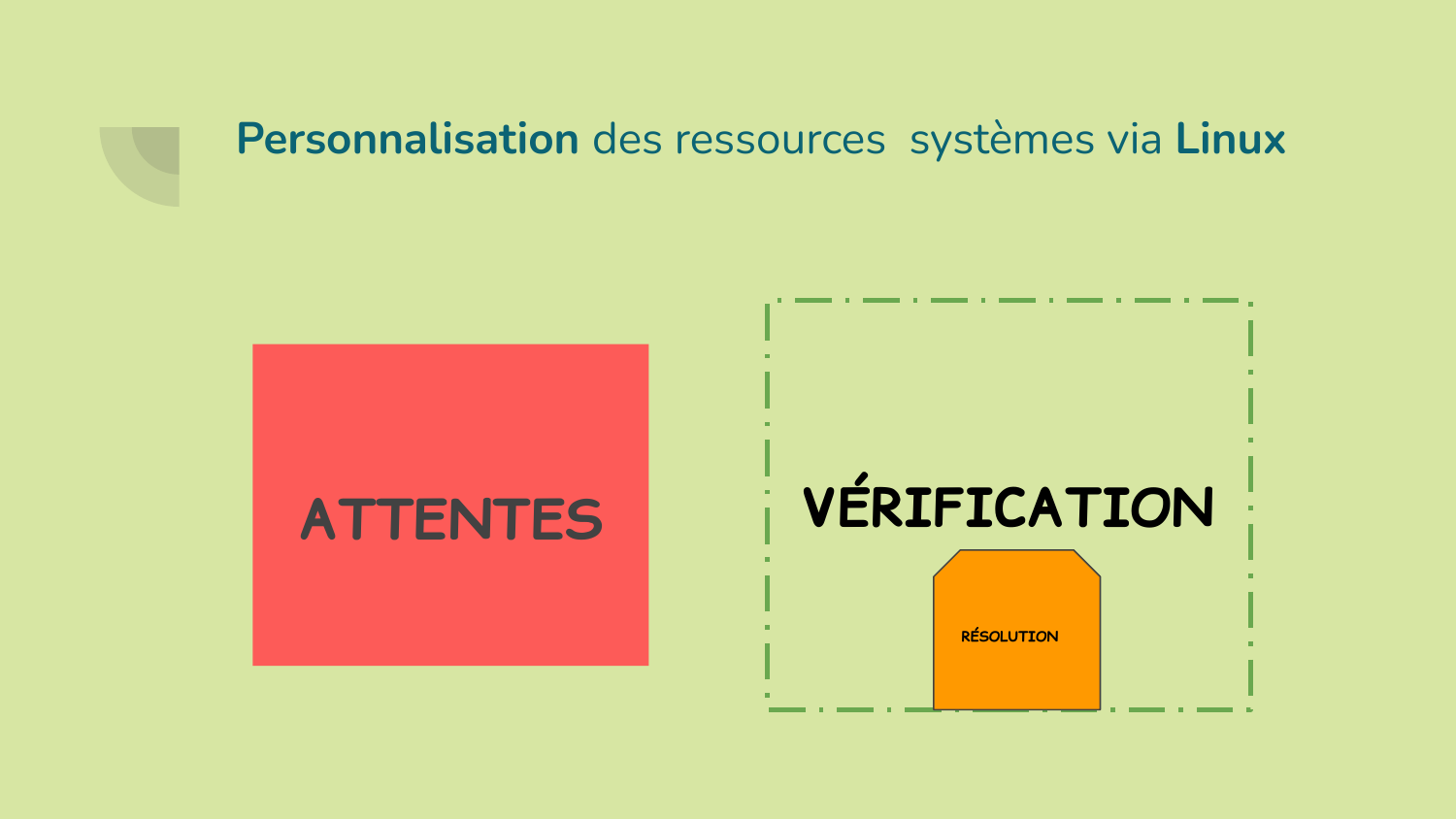

# Personnalisation des ressources  systèmes via Linux

VÉRIFICATION

ATTENTES
RÉSOLUTION